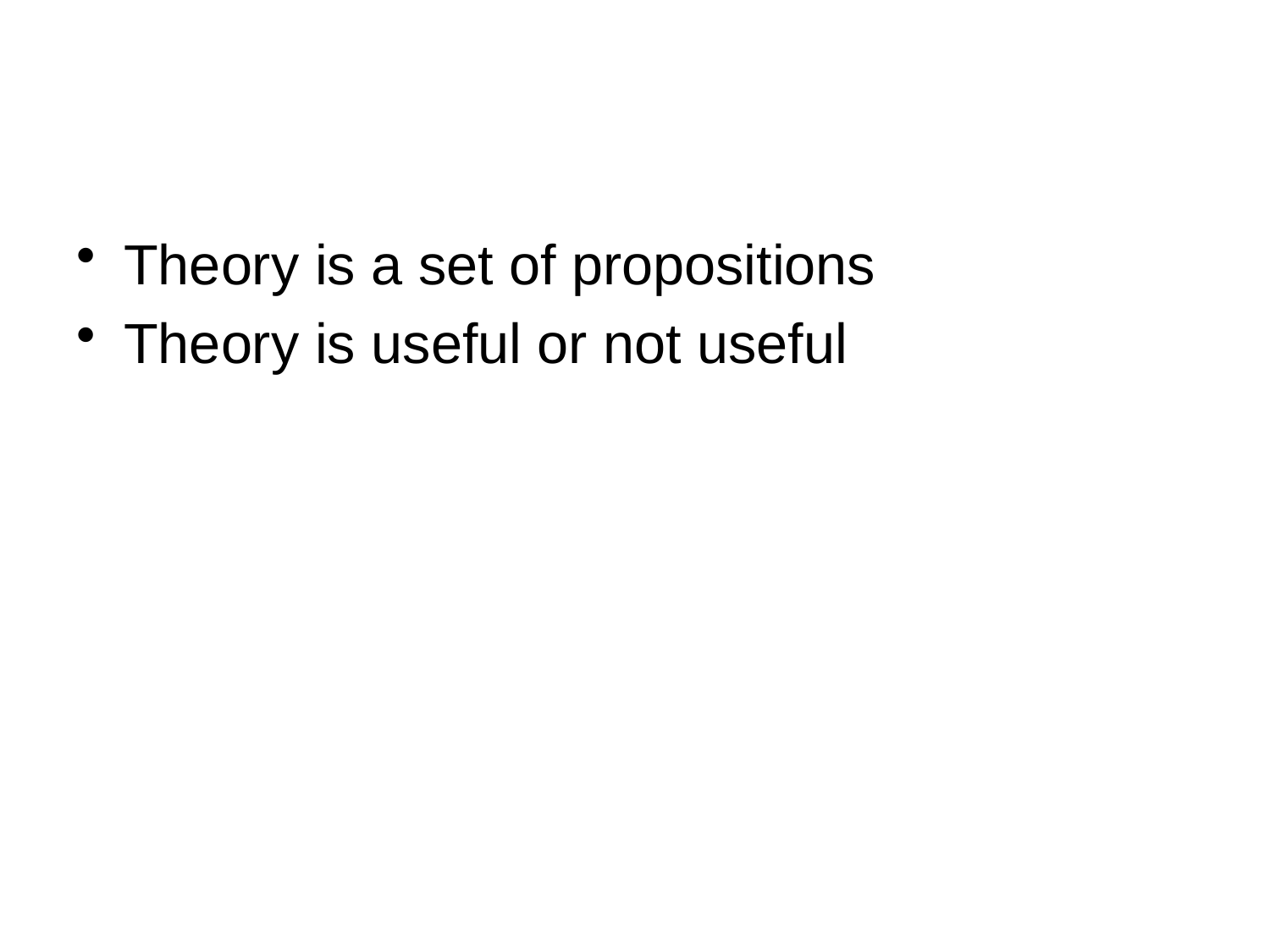

#
Theory is a set of propositions
Theory is useful or not useful